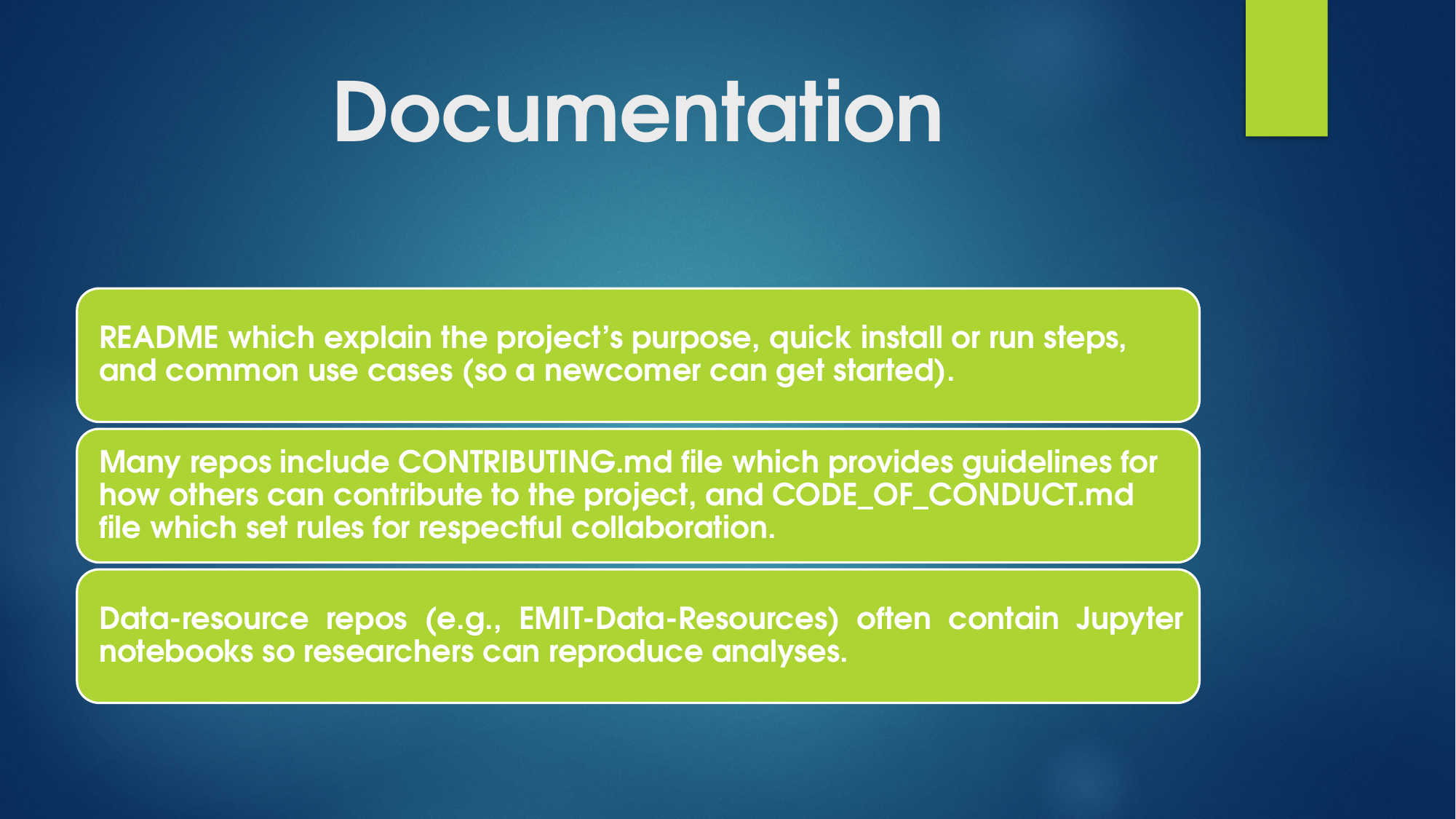

# Documentation
README which explain the project’s purpose, quick install or run steps, and common use cases (so a newcomer can get started).
Many repos include CONTRIBUTING.md file which provides guidelines for how others can contribute to the project, and CODE_OF_CONDUCT.md file which set rules for respectful collaboration.
Data-resource repos (e.g., EMIT-Data-Resources) often contain Jupyter notebooks so researchers can reproduce analyses.